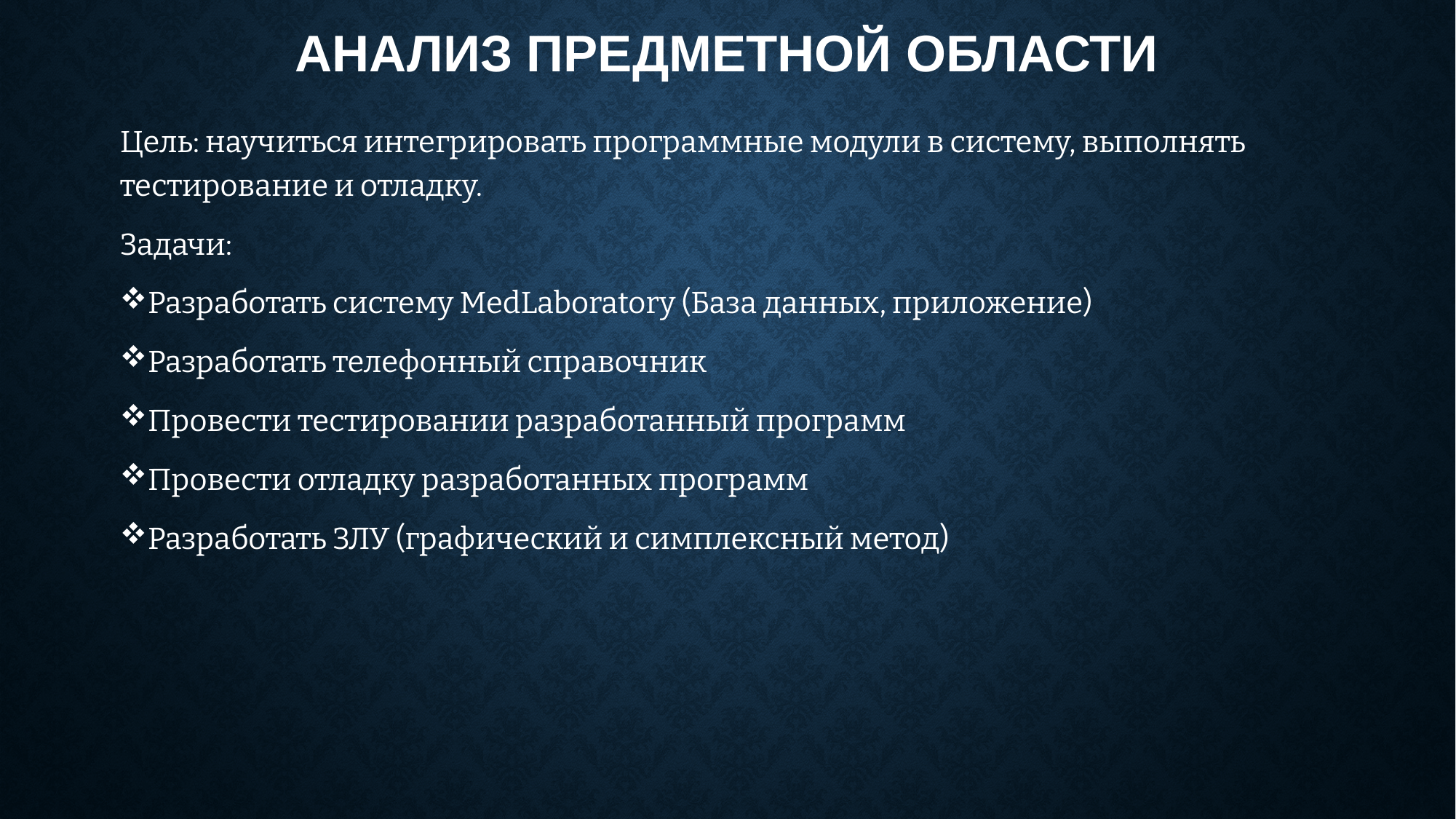

# Анализ предметной области
Цель: научиться интегрировать программные модули в систему, выполнять тестирование и отладку.
Задачи:
Разработать систему MedLaboratory (База данных, приложение)
Разработать телефонный справочник
Провести тестировании разработанный программ
Провести отладку разработанных программ
Разработать ЗЛУ (графический и симплексный метод)